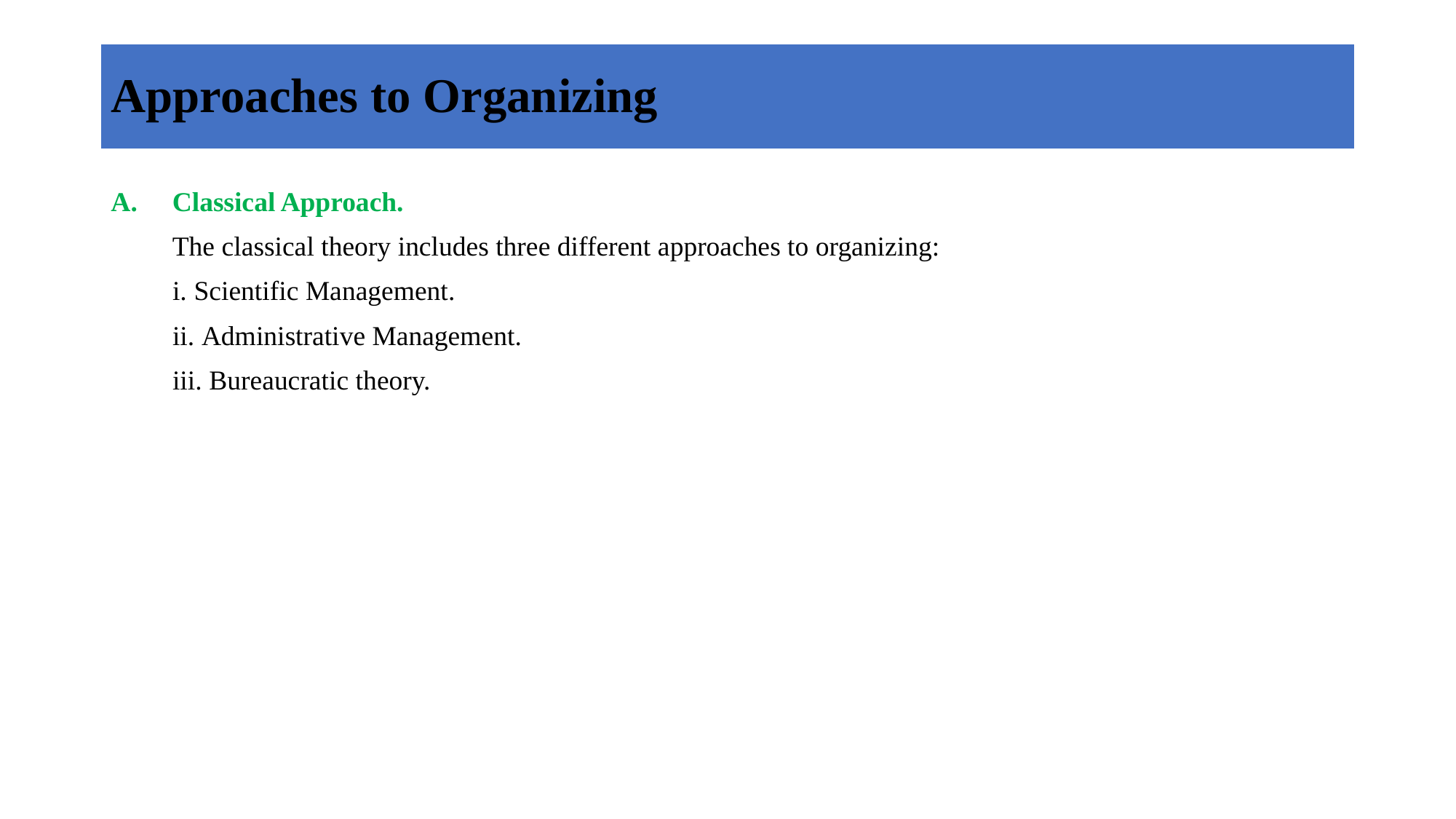

# Approaches to Organizing
Classical Approach.
	The classical theory includes three different approaches to organizing:
 Scientific Management.
 Administrative Management.
 Bureaucratic theory.